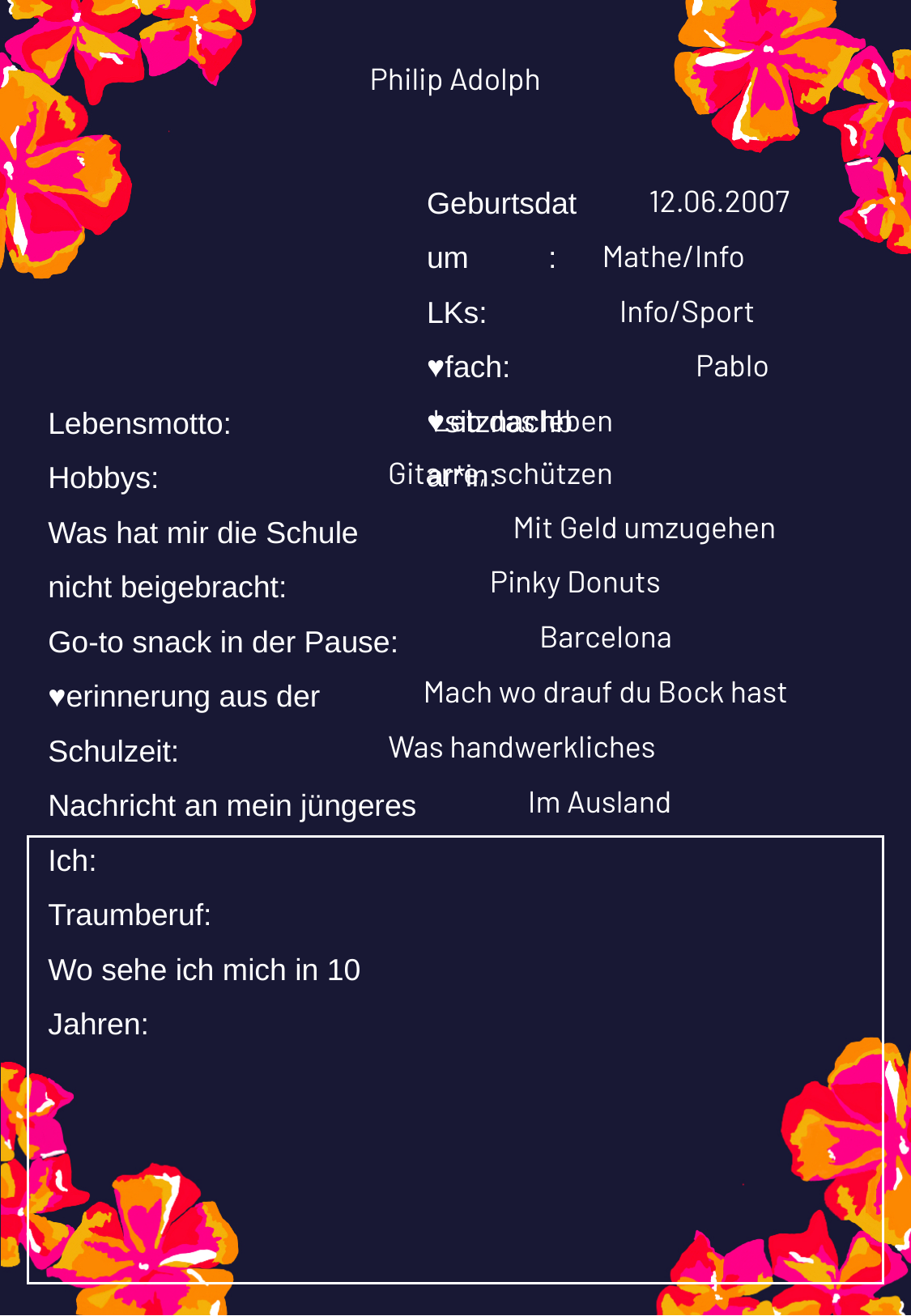

Philip Adolph

12.06.2007

Mathe/Info

Info/Sport

Pablo

Leb das leben

Gitarre, schützen

Mit Geld umzugehen

Pinky Donuts

Barcelona

Mach wo drauf du Bock hast

Was handwerkliches

Im Ausland